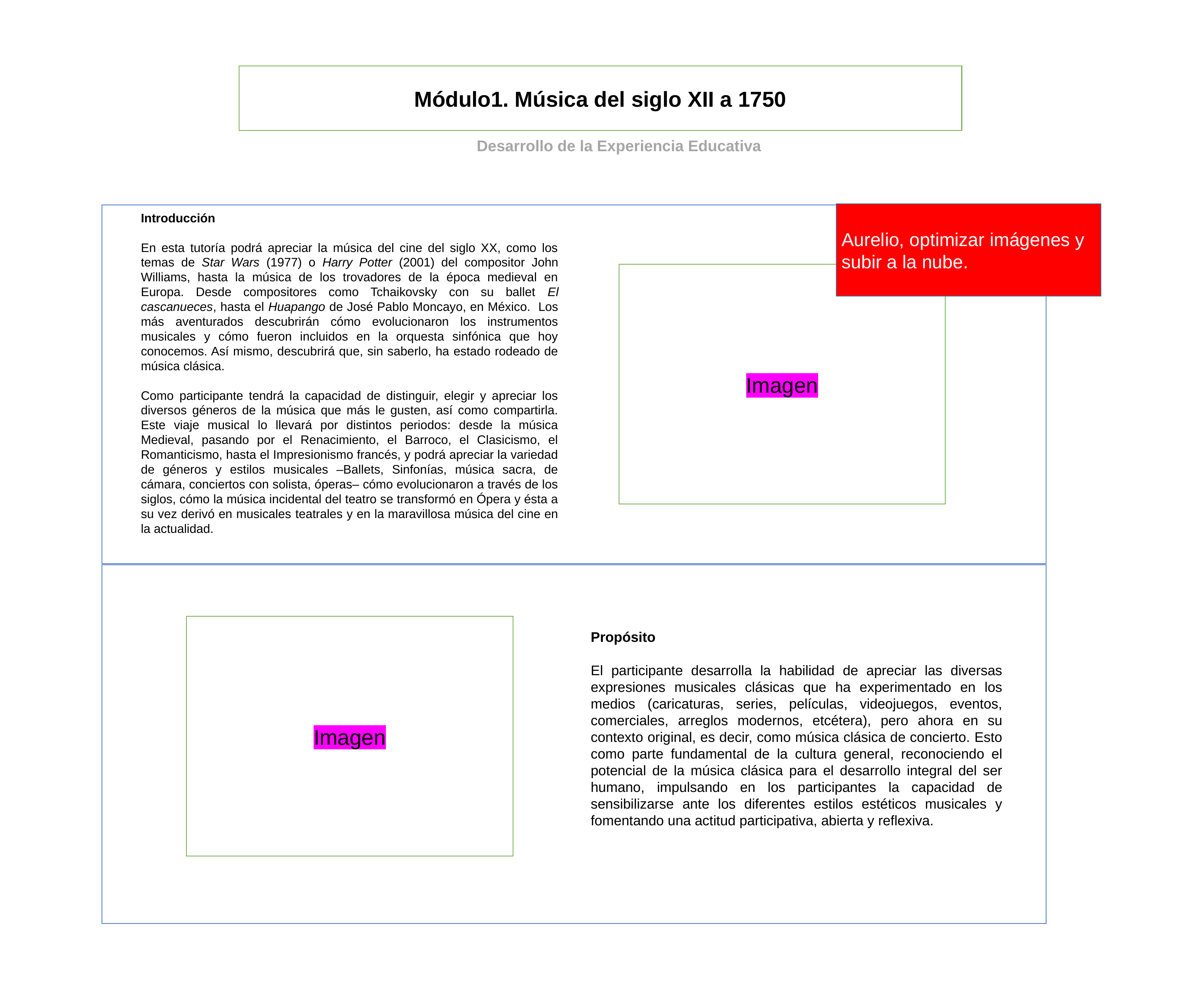

Módulo1. Música del siglo XII a 1750

Desarrollo de la Experiencia Educativa
Aurelio, optimizar imágenes y subir a la nube.

Introducción

En esta tutoría podrá apreciar la música del cine del siglo XX, como los temas de Star Wars (1977) o Harry Potter (2001) del compositor John Williams, hasta la música de los trovadores de la época medieval en Europa. Desde compositores como Tchaikovsky con su ballet El cascanueces, hasta el Huapango de José Pablo Moncayo, en México.  Los más aventurados descubrirán cómo evolucionaron los instrumentos musicales y cómo fueron incluidos en la orquesta sinfónica que hoy conocemos. Así mismo, descubrirá que, sin saberlo, ha estado rodeado de música clásica.

Como participante tendrá la capacidad de distinguir, elegir y apreciar los diversos géneros de la música que más le gusten, así como compartirla. Este viaje musical lo llevará por distintos periodos: desde la música Medieval, pasando por el Renacimiento, el Barroco, el Clasicismo, el Romanticismo, hasta el Impresionismo francés, y podrá apreciar la variedad de géneros y estilos musicales –Ballets, Sinfonías, música sacra, de cámara, conciertos con solista, óperas– cómo evolucionaron a través de los siglos, cómo la música incidental del teatro se transformó en Ópera y ésta a su vez derivó en musicales teatrales y en la maravillosa música del cine en la actualidad.

Imagen

Imagen
Propósito

El participante desarrolla la habilidad de apreciar las diversas expresiones musicales clásicas que ha experimentado en los medios (caricaturas, series, películas, videojuegos, eventos, comerciales, arreglos modernos, etcétera), pero ahora en su contexto original, es decir, como música clásica de concierto. Esto como parte fundamental de la cultura general, reconociendo el potencial de la música clásica para el desarrollo integral del ser humano, impulsando en los participantes la capacidad de sensibilizarse ante los diferentes estilos estéticos musicales y fomentando una actitud participativa, abierta y reflexiva.